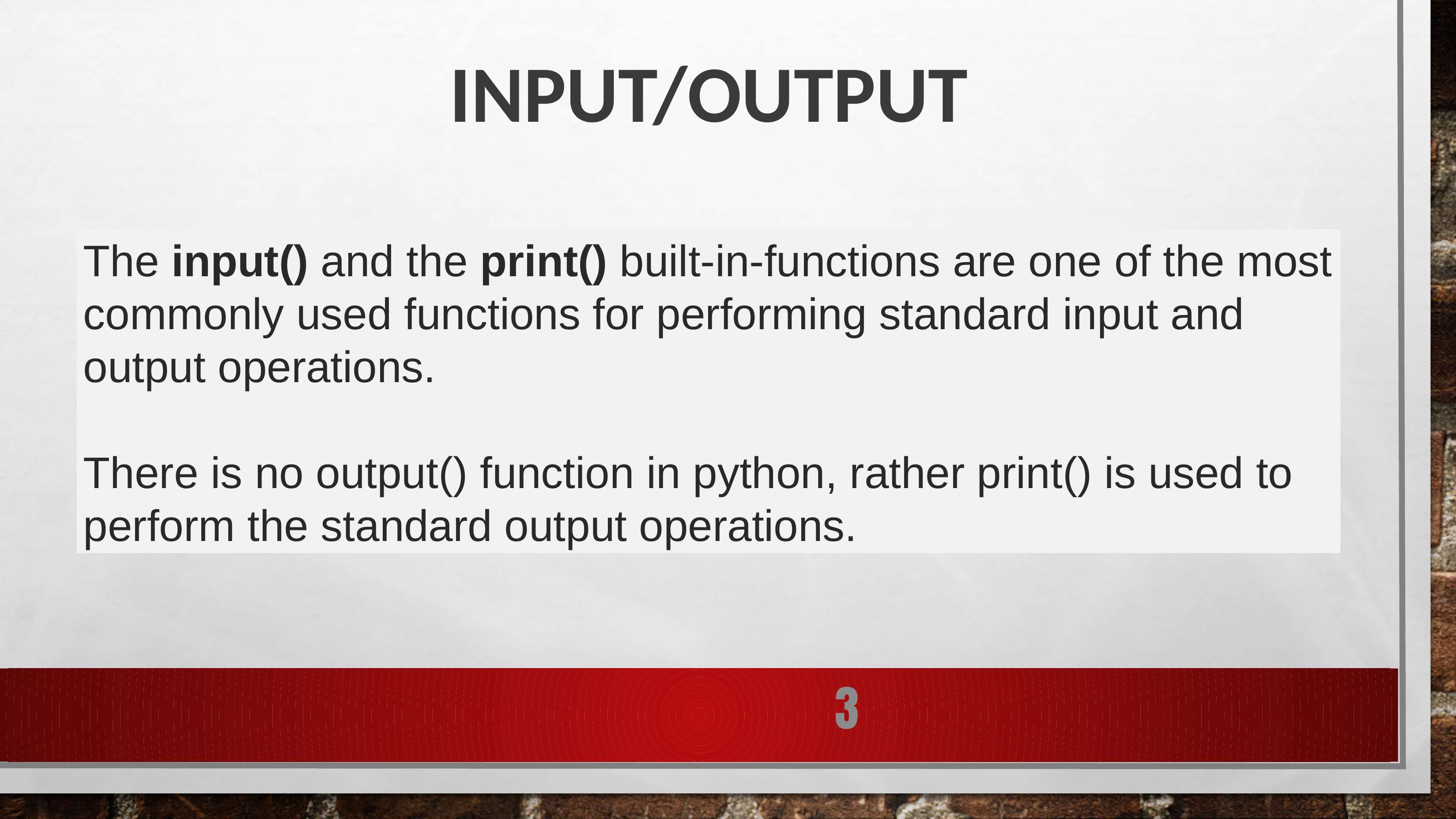

# Input/output
The input() and the print() built-in-functions are one of the most commonly used functions for performing standard input and output operations.

There is no output() function in python, rather print() is used to perform the standard output operations.
3